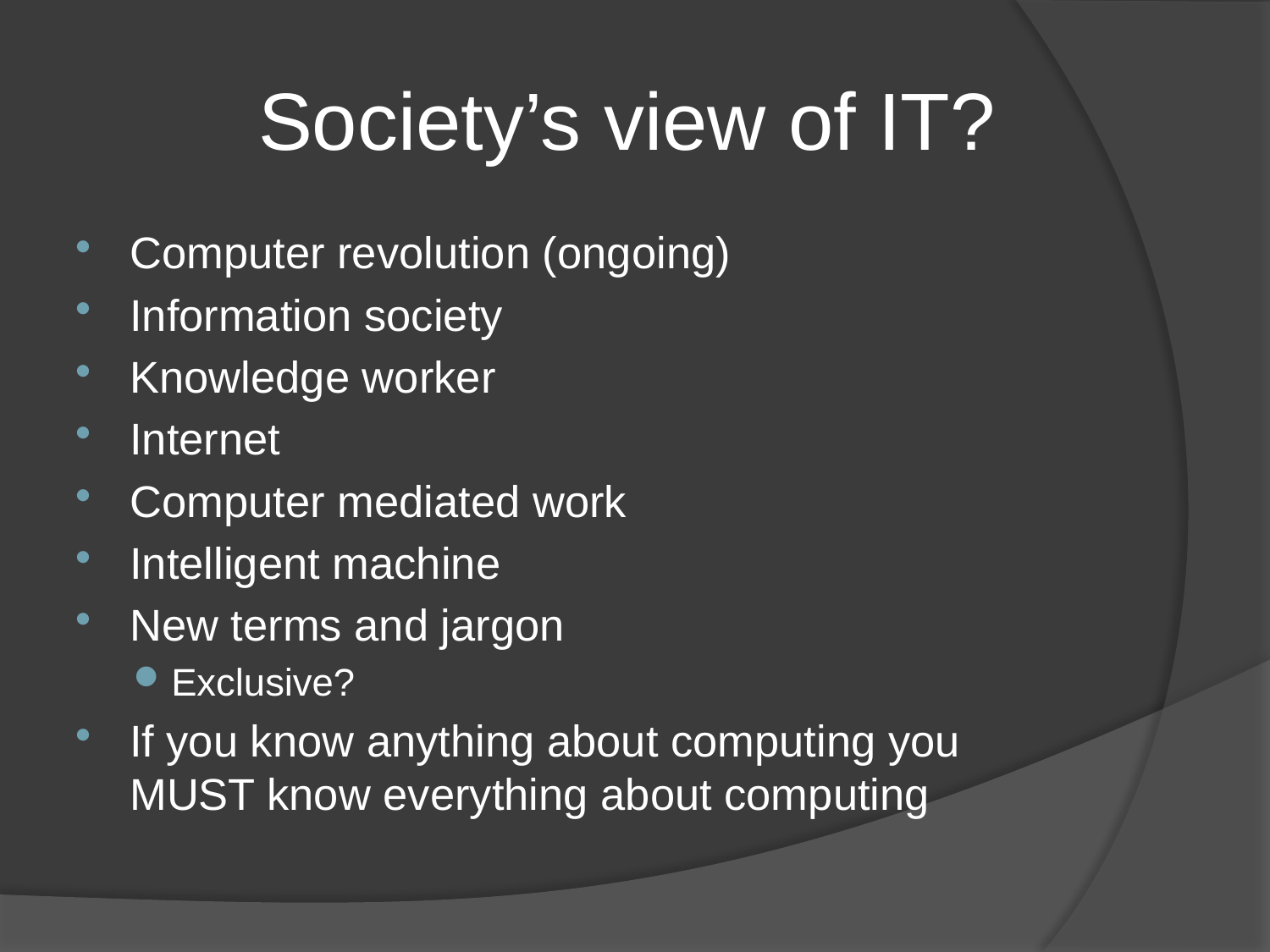

# Society’s view of IT?
Computer revolution (ongoing)
Information society
Knowledge worker
Internet
Computer mediated work
Intelligent machine
New terms and jargon
Exclusive?
If you know anything about computing you MUST know everything about computing